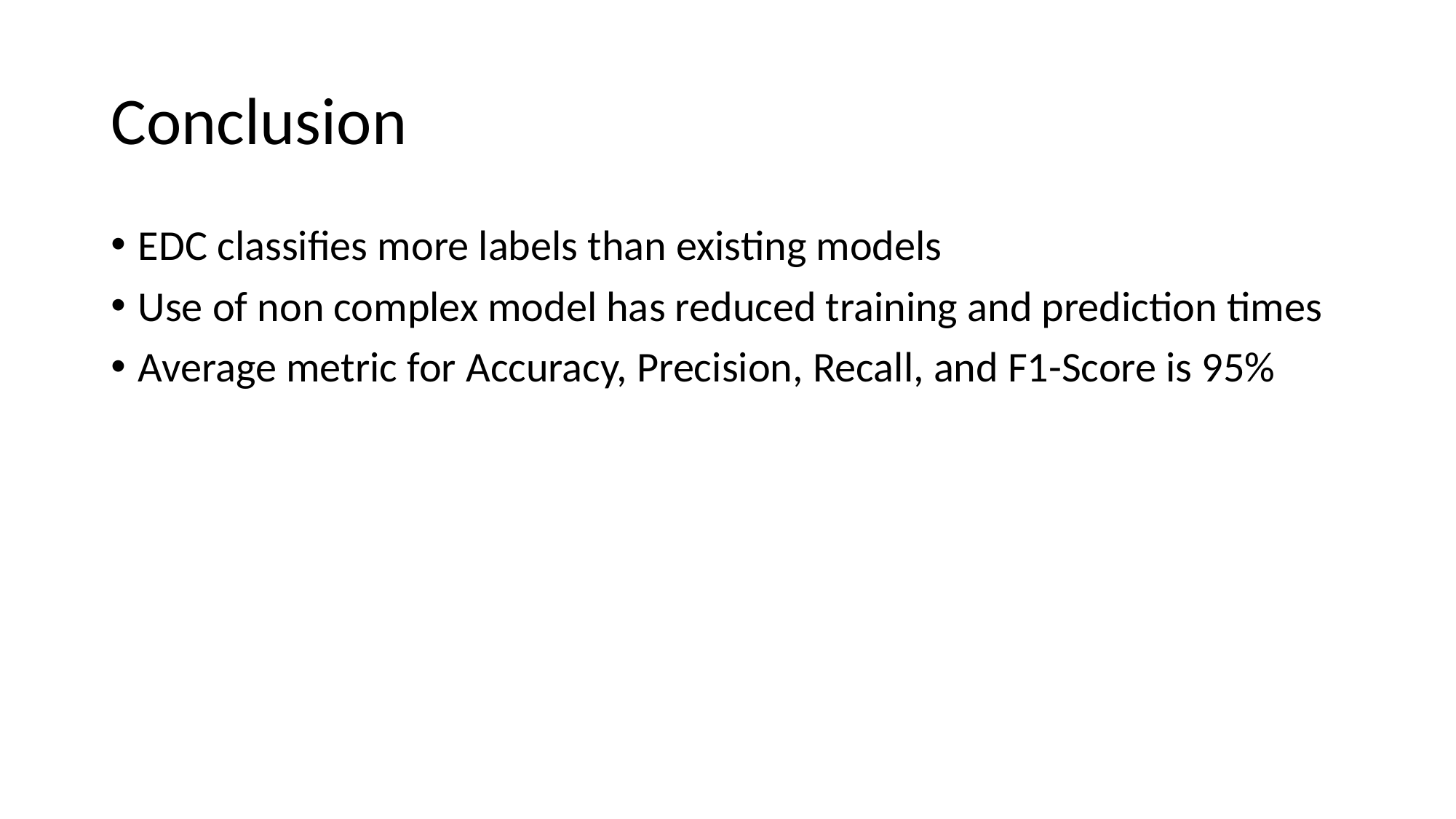

# Conclusion
EDC classifies more labels than existing models
Use of non complex model has reduced training and prediction times
Average metric for Accuracy, Precision, Recall, and F1-Score is 95%